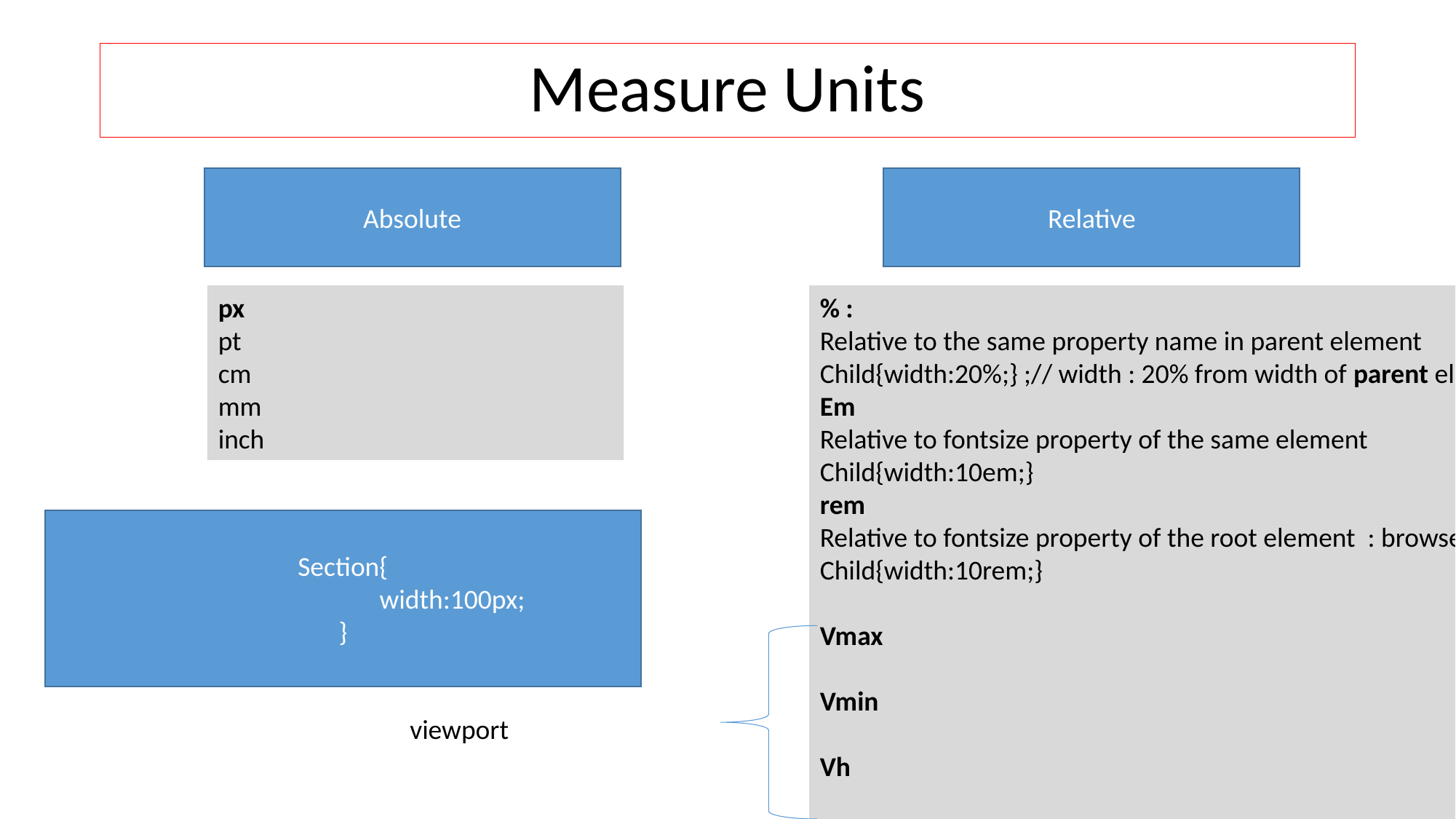

# Measure Units
Absolute
Relative
px
pt
cm
mm
inch
% :
Relative to the same property name in parent element
Child{width:20%;} ;// width : 20% from width of parent element
Em
Relative to fontsize property of the same element
Child{width:10em;}
rem
Relative to fontsize property of the root element  : browser
Child{width:10rem;}

Vmax

Vmin

Vh

Vw
Section{
		width:100px;
}

viewport